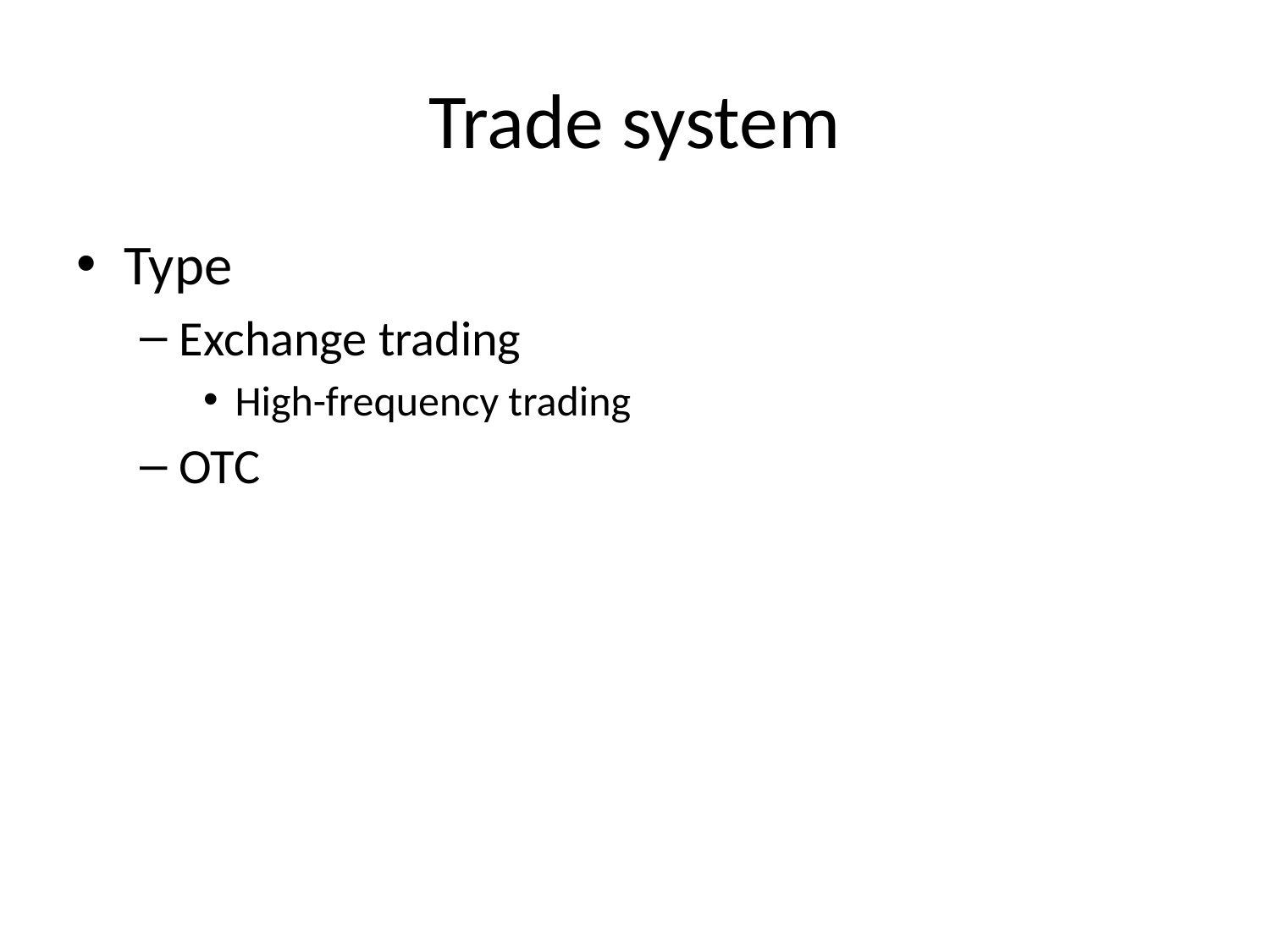

# Trade system
Type
Exchange trading
High-frequency trading
OTC